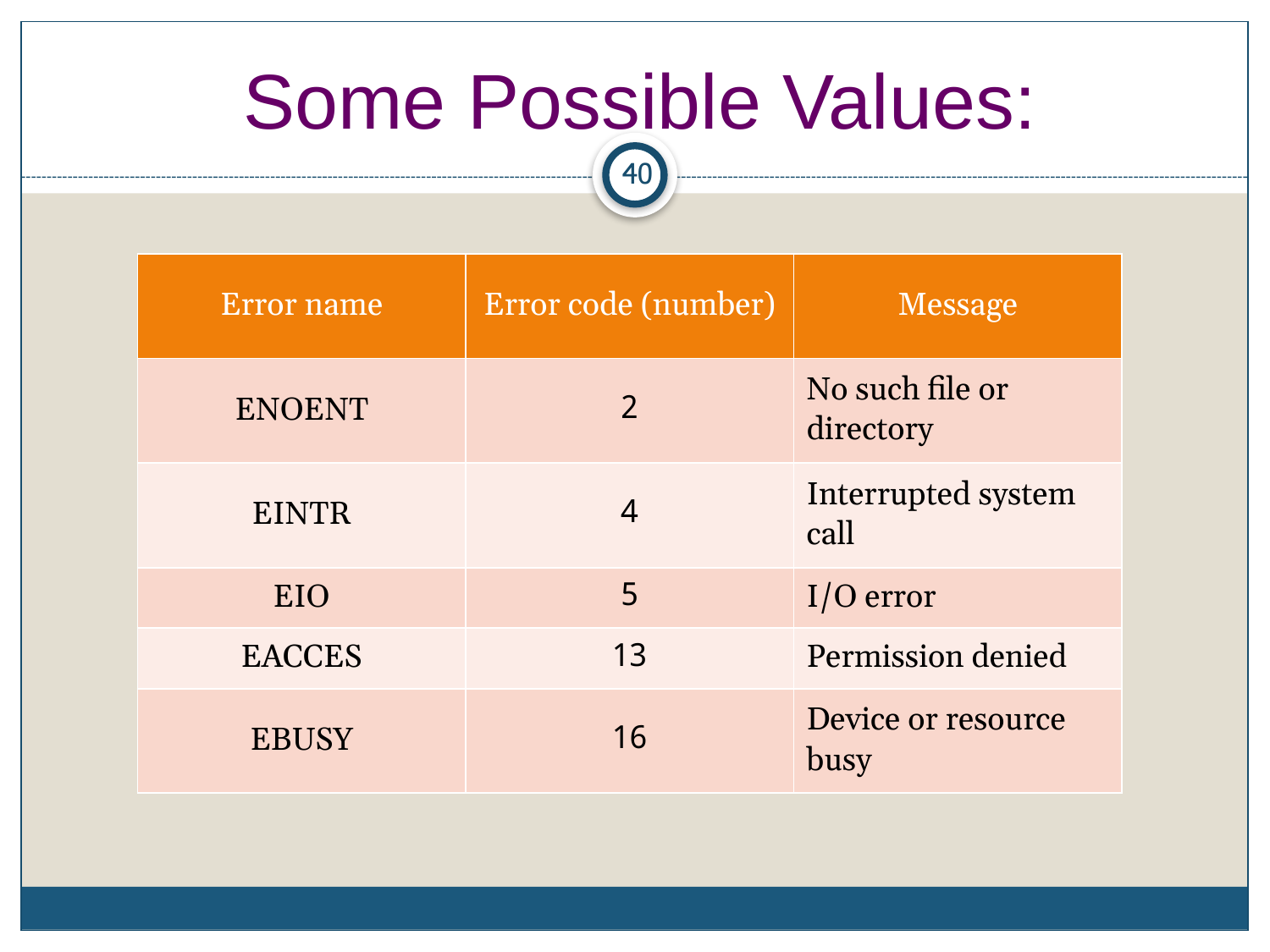

Some Possible Values:
40
| Error name | Error code (number) | Message |
| --- | --- | --- |
| ENOENT | 2 | No such file or directory |
| EINTR | 4 | Interrupted system call |
| EIO | 5 | I/O error |
| EACCES | 13 | Permission denied |
| EBUSY | 16 | Device or resource busy |